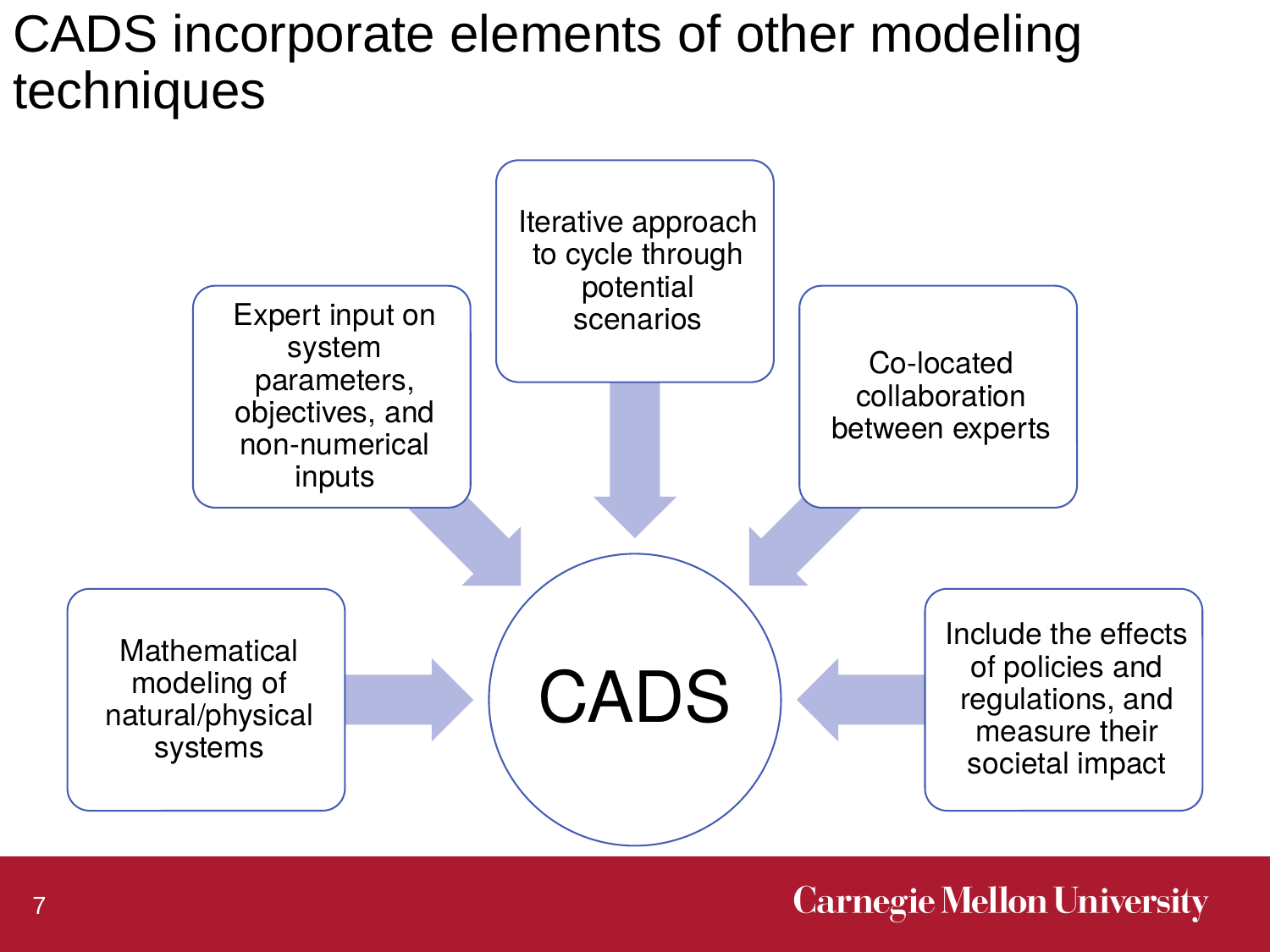

# CADS incorporate elements of other modeling techniques
CADS
Mathematical modeling of natural/physical systems
Expert input on system parameters, objectives, and non-numerical inputs
Iterative approach to cycle through potential scenarios
Co-located collaboration between experts
Include the effects of policies and regulations, and measure their societal impact

7